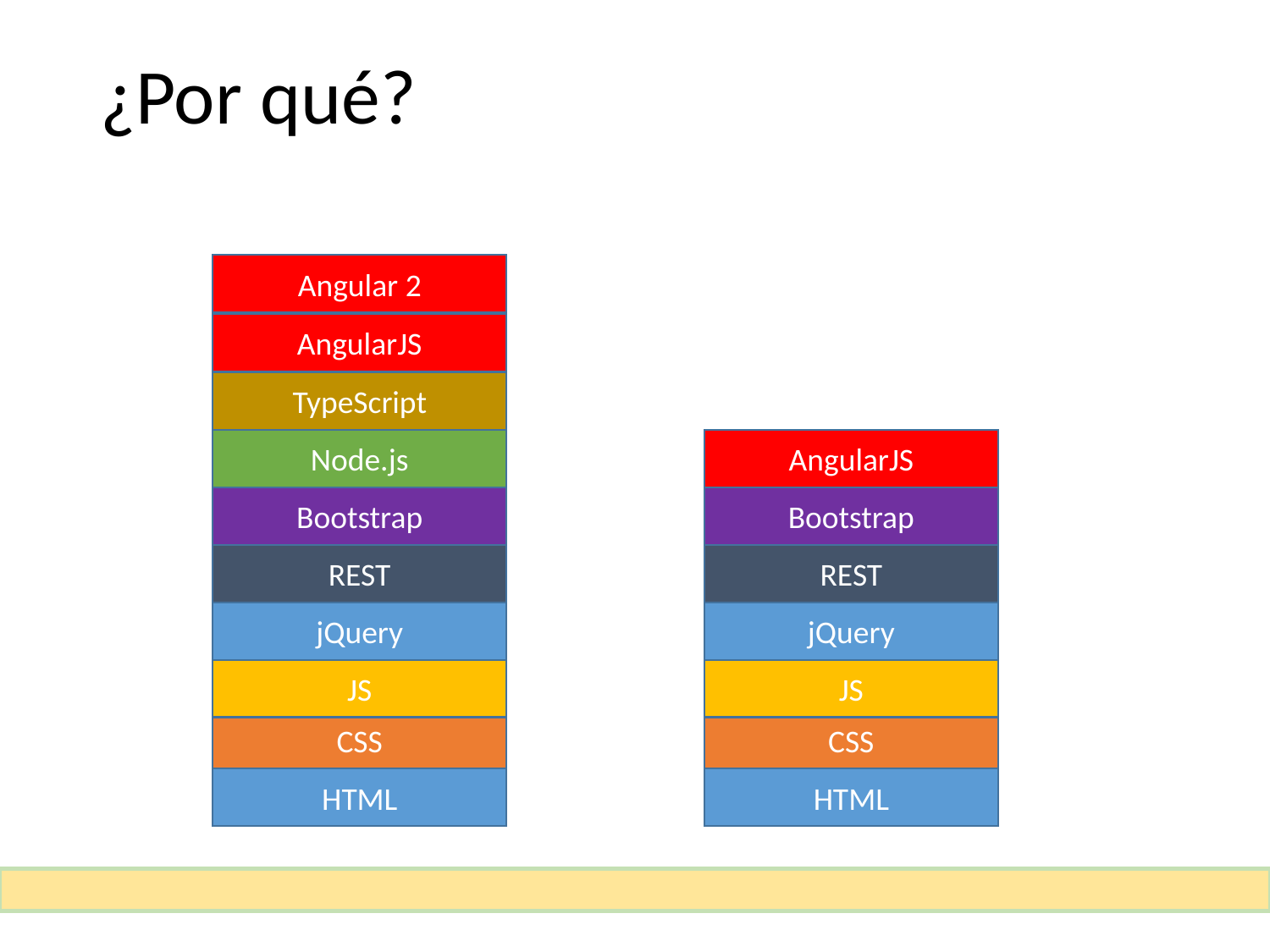

# ¿Por qué?
Angular 2

AngularJS
TypeScript
Node.js
AngularJS
Bootstrap
Bootstrap
REST
REST
jQuery
jQuery
JS
JS
CSS
CSS
HTML
HTML